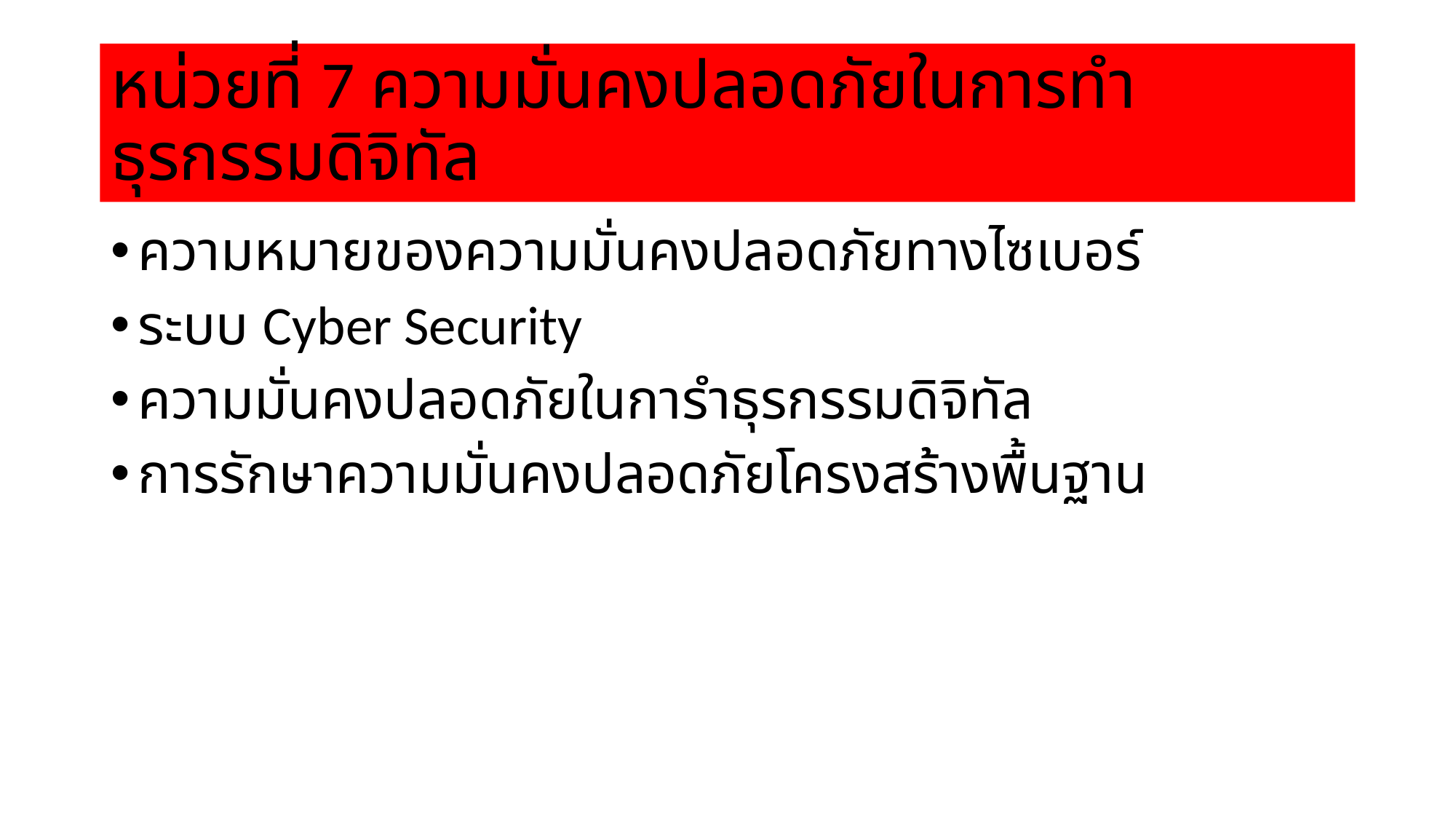

# หน่วยที่ 7 ความมั่นคงปลอดภัยในการทำธุรกรรมดิจิทัล
ความหมายของความมั่นคงปลอดภัยทางไซเบอร์
ระบบ Cyber Security
ความมั่นคงปลอดภัยในการำธุรกรรมดิจิทัล
การรักษาความมั่นคงปลอดภัยโครงสร้างพื้นฐาน